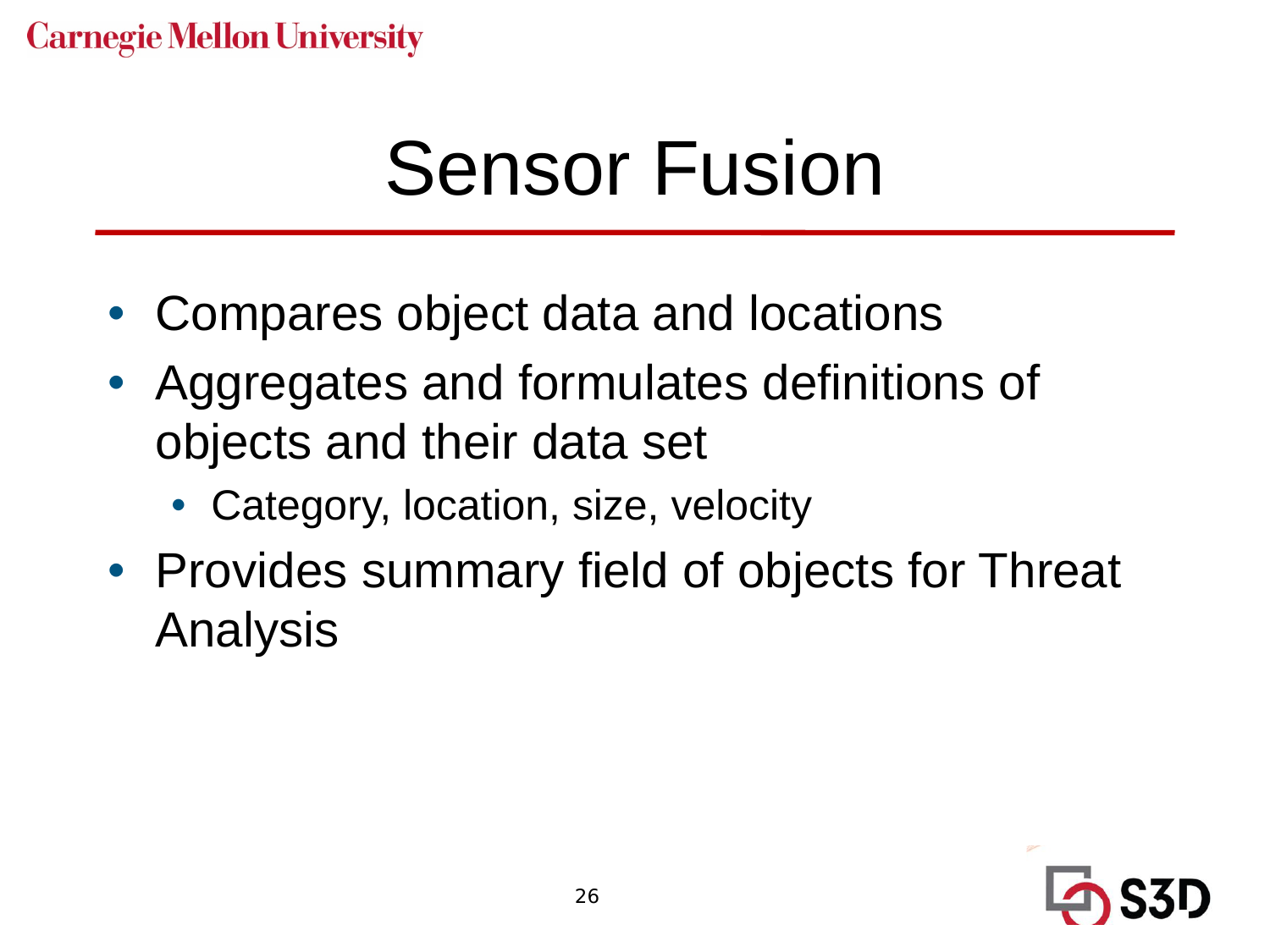

# Sensor Fusion
Compares object data and locations
Aggregates and formulates definitions of objects and their data set
Category, location, size, velocity
Provides summary field of objects for Threat Analysis